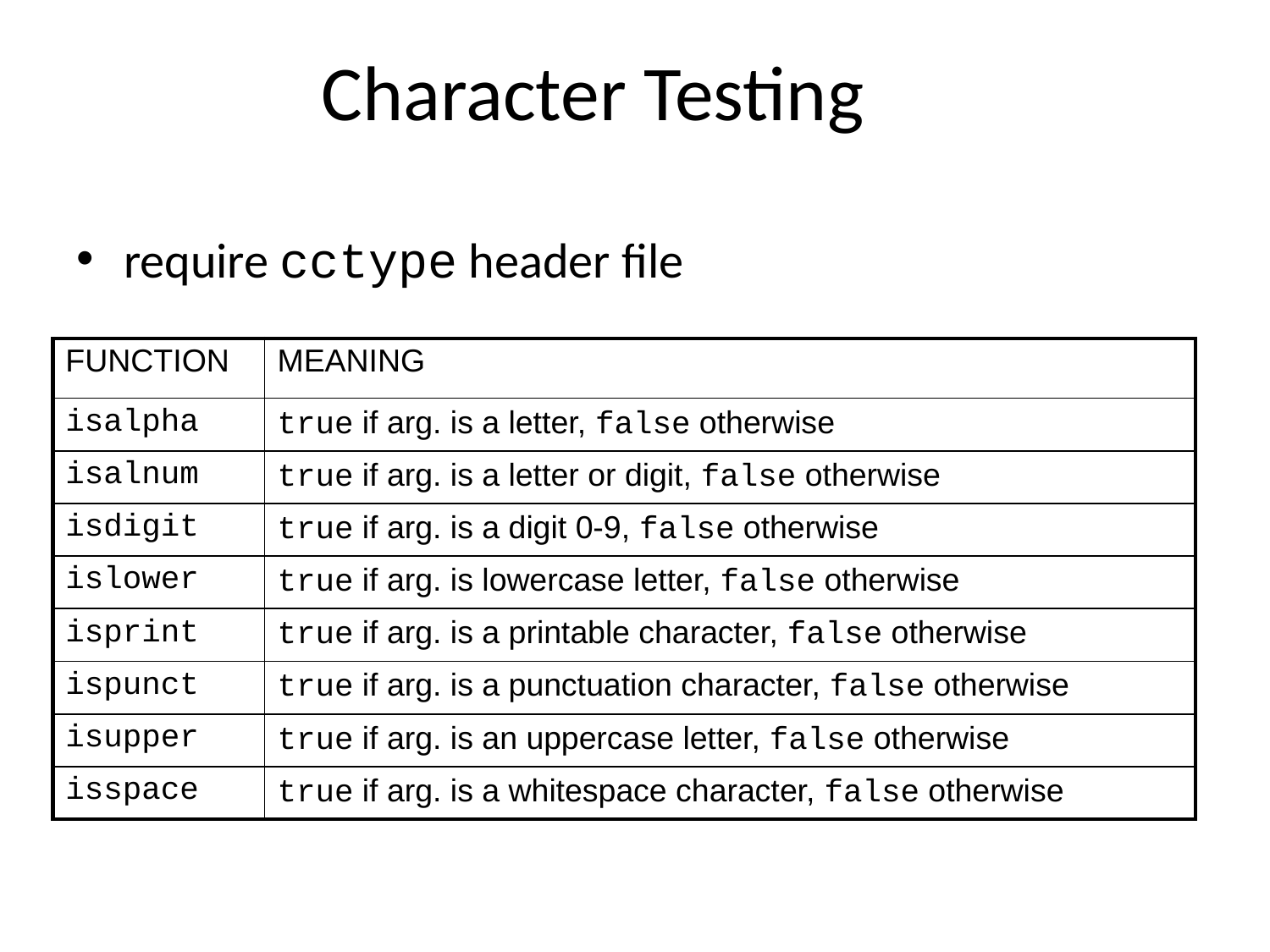

# Character Testing
require cctype header file
| FUNCTION | MEANING |
| --- | --- |
| isalpha | true if arg. is a letter, false otherwise |
| isalnum | true if arg. is a letter or digit, false otherwise |
| isdigit | true if arg. is a digit 0-9, false otherwise |
| islower | true if arg. is lowercase letter, false otherwise |
| isprint | true if arg. is a printable character, false otherwise |
| ispunct | true if arg. is a punctuation character, false otherwise |
| isupper | true if arg. is an uppercase letter, false otherwise |
| isspace | true if arg. is a whitespace character, false otherwise |